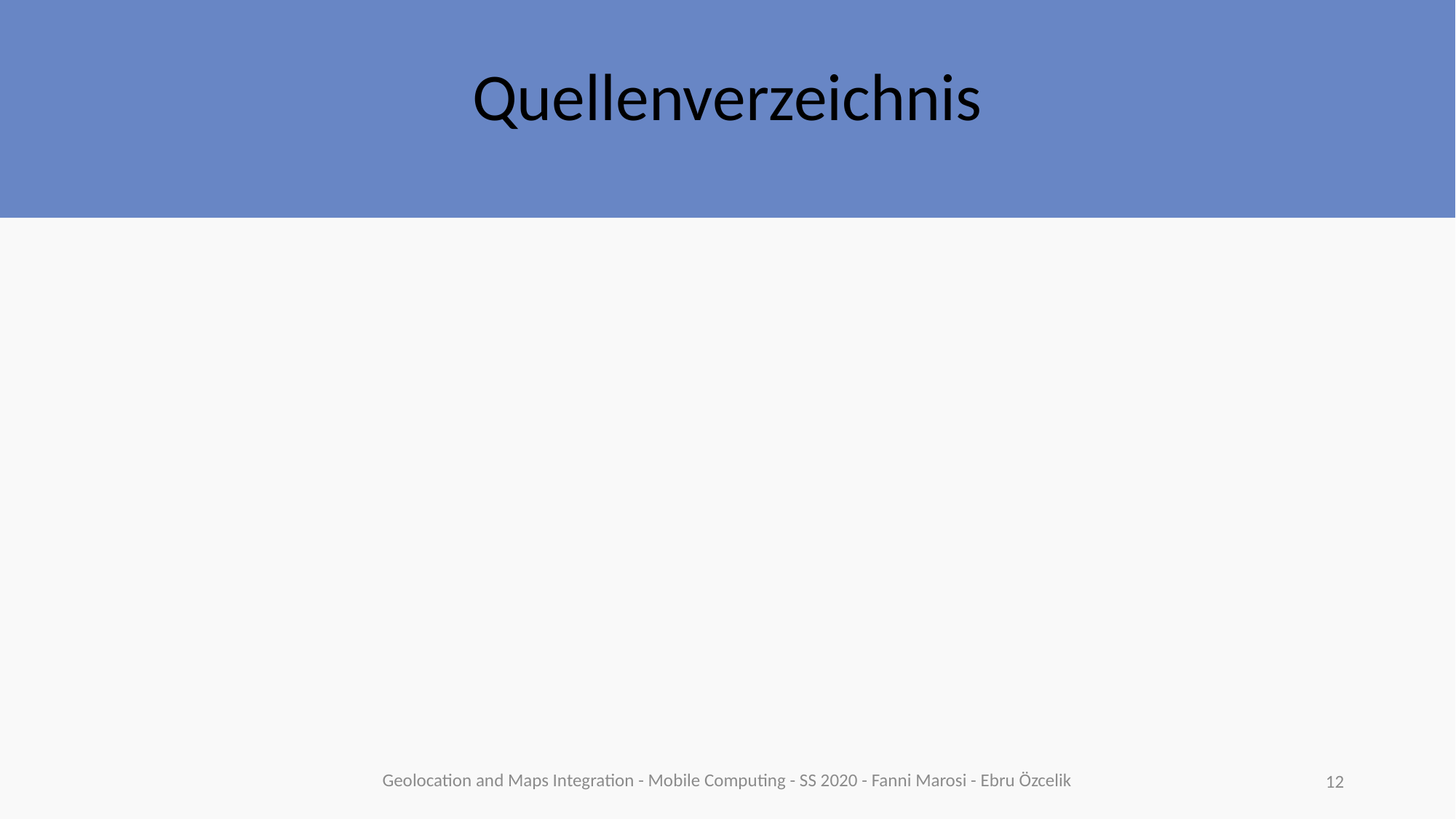

# Quellenverzeichnis

Geolocation and Maps Integration - Mobile Computing - SS 2020 - Fanni Marosi - Ebru Özcelik
12